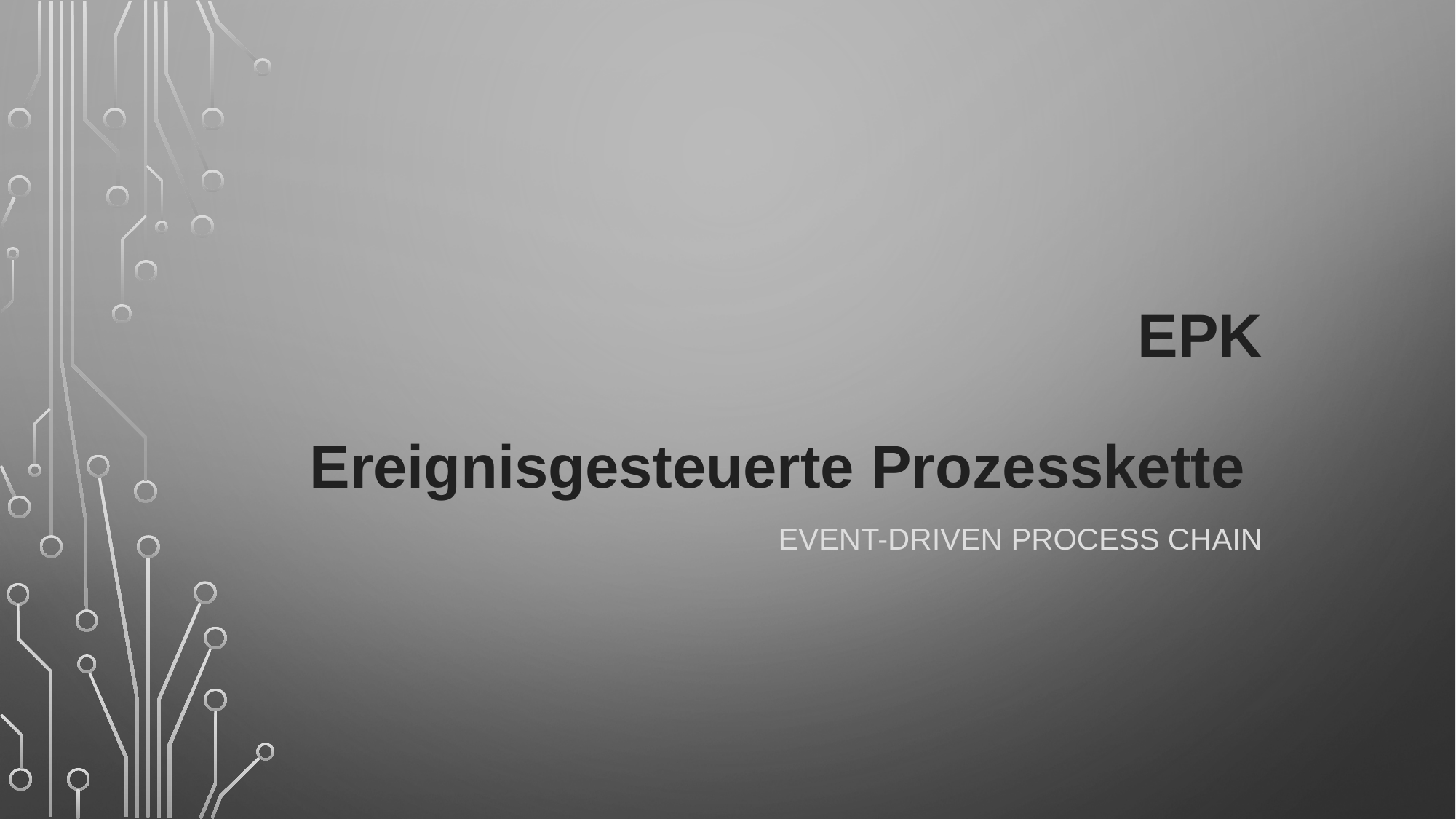

# EPK Ereignisgesteuerte Prozesskette
Event-Driven Process Chain